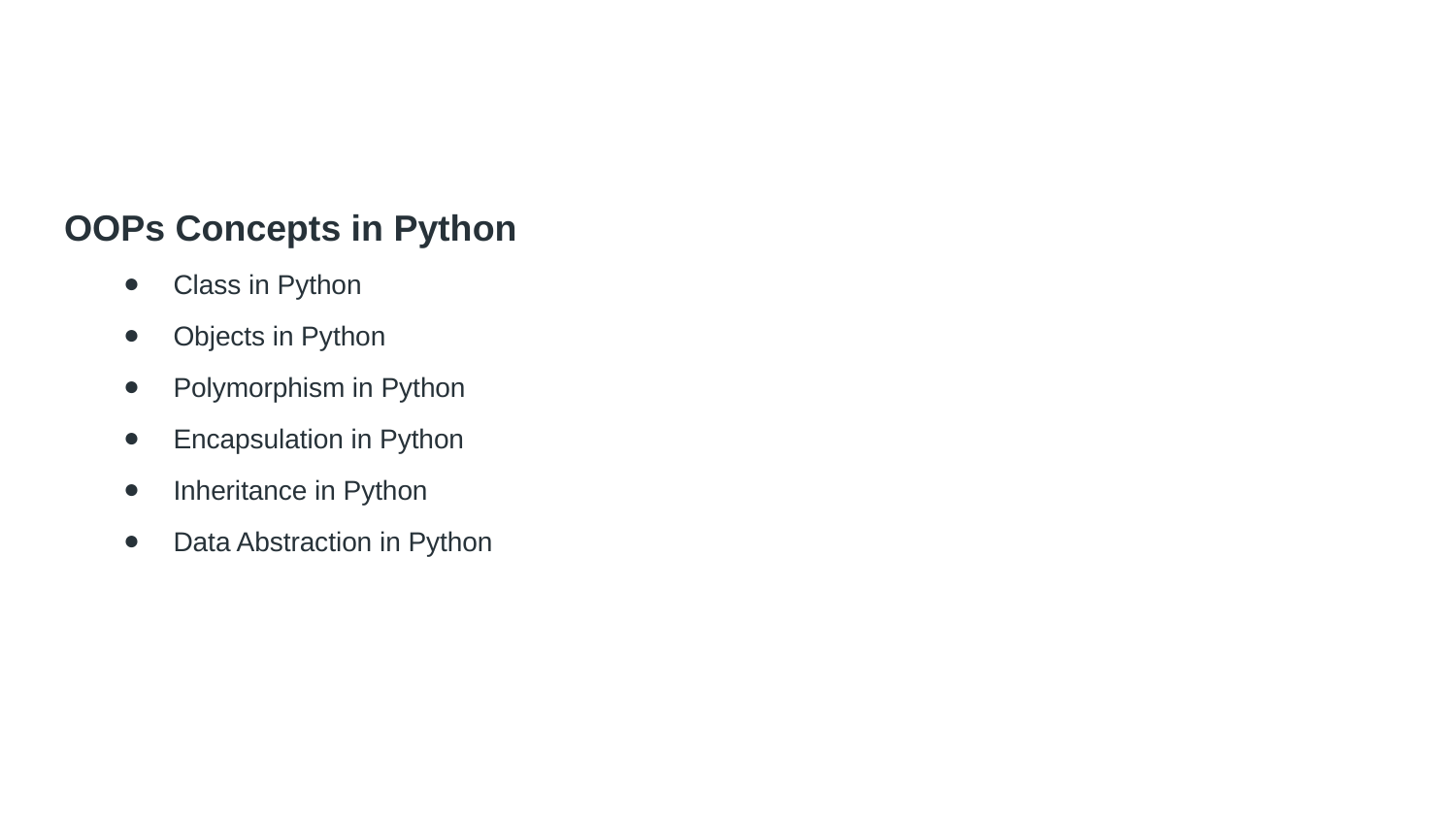

#
OOPs Concepts in Python
Class in Python
Objects in Python
Polymorphism in Python
Encapsulation in Python
Inheritance in Python
Data Abstraction in Python